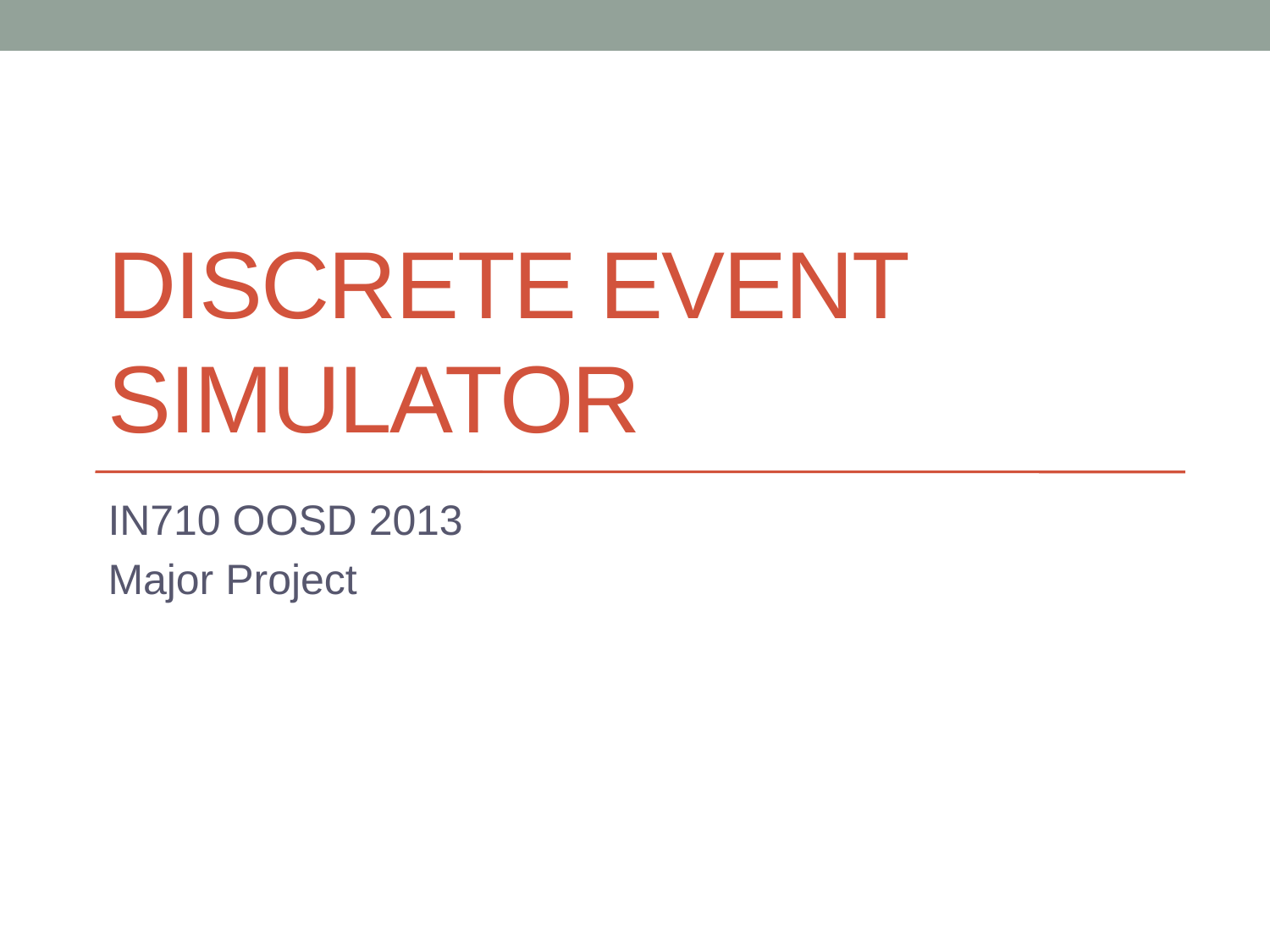

# Discrete Event Simulator
IN710 OOSD 2013
Major Project